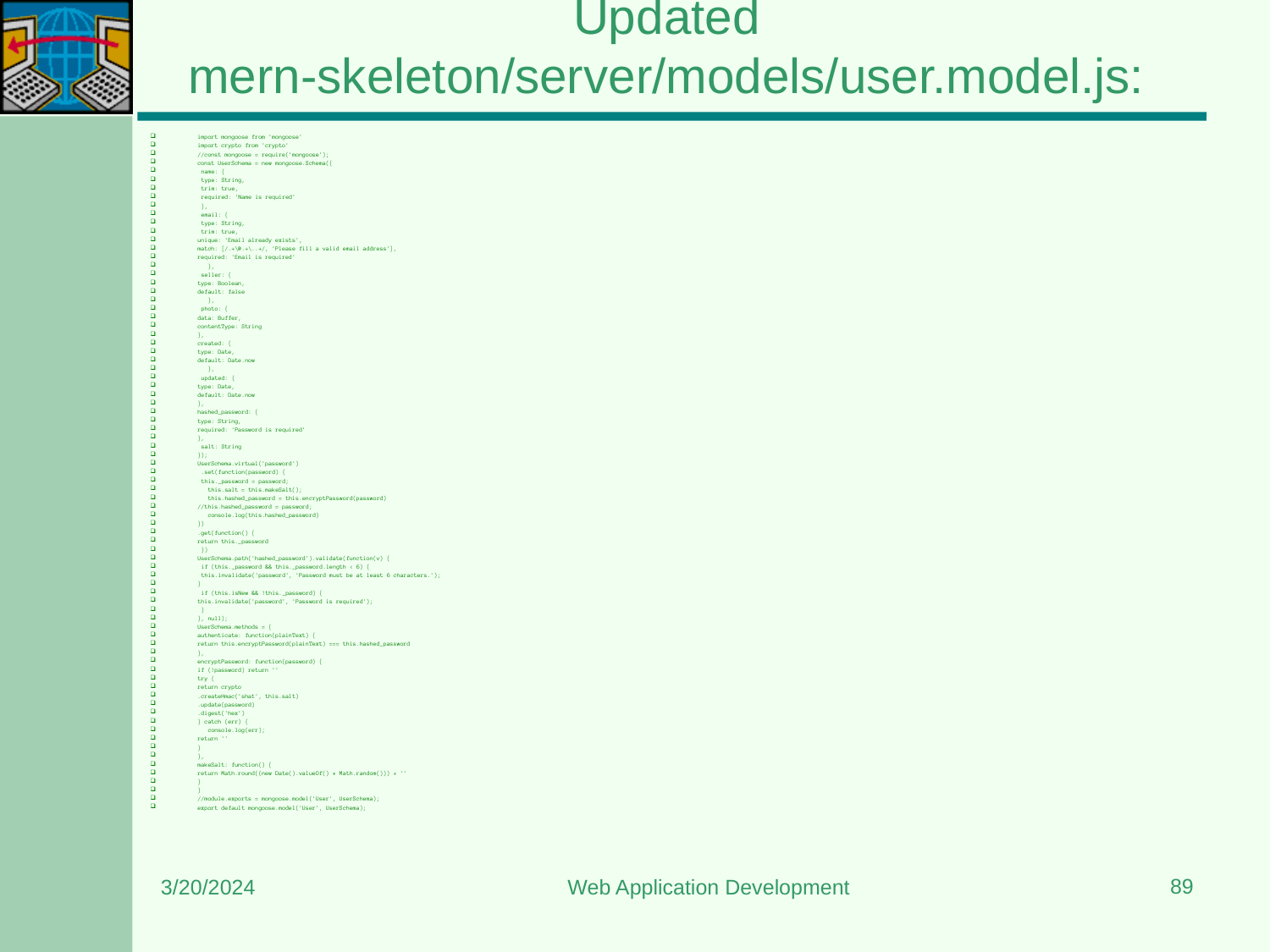

# Updated mern-skeleton/server/models/user.model.js:
import mongoose from 'mongoose'
import crypto from 'crypto'
//const mongoose = require('mongoose');
const UserSchema = new mongoose.Schema({
 name: {
 type: String,
 trim: true,
 required: 'Name is required'
 },
 email: {
 type: String,
 trim: true,
unique: 'Email already exists',
match: [/.+\@.+\..+/, 'Please fill a valid email address'],
required: 'Email is required'
   },
 seller: {
type: Boolean,
default: false
   },
 photo: {
data: Buffer,
contentType: String
},
created: {
type: Date,
default: Date.now
   },
 updated: {
type: Date,
default: Date.now
},
hashed_password: {
type: String,
required: 'Password is required'
},
 salt: String
});
UserSchema.virtual('password')
 .set(function(password) {
 this._password = password;
   this.salt = this.makeSalt();
   this.hashed_password = this.encryptPassword(password)
//this.hashed_password = password;
   console.log(this.hashed_password)
})
.get(function() {
return this._password
 })
UserSchema.path('hashed_password').validate(function(v) {
 if (this._password && this._password.length < 6) {
 this.invalidate('password', 'Password must be at least 6 characters.');
}
 if (this.isNew && !this._password) {
this.invalidate('password', 'Password is required');
 }
}, null);
UserSchema.methods = {
authenticate: function(plainText) {
return this.encryptPassword(plainText) === this.hashed_password
},
encryptPassword: function(password) {
if (!password) return ''
try {
return crypto
.createHmac('sha1', this.salt)
.update(password)
.digest('hex')
} catch (err) {
   console.log(err);
return ''
}
},
makeSalt: function() {
return Math.round((new Date().valueOf() * Math.random())) + ''
}
}
//module.exports = mongoose.model('User', UserSchema);
export default mongoose.model('User', UserSchema);

89
3/20/2024
Web Application Development